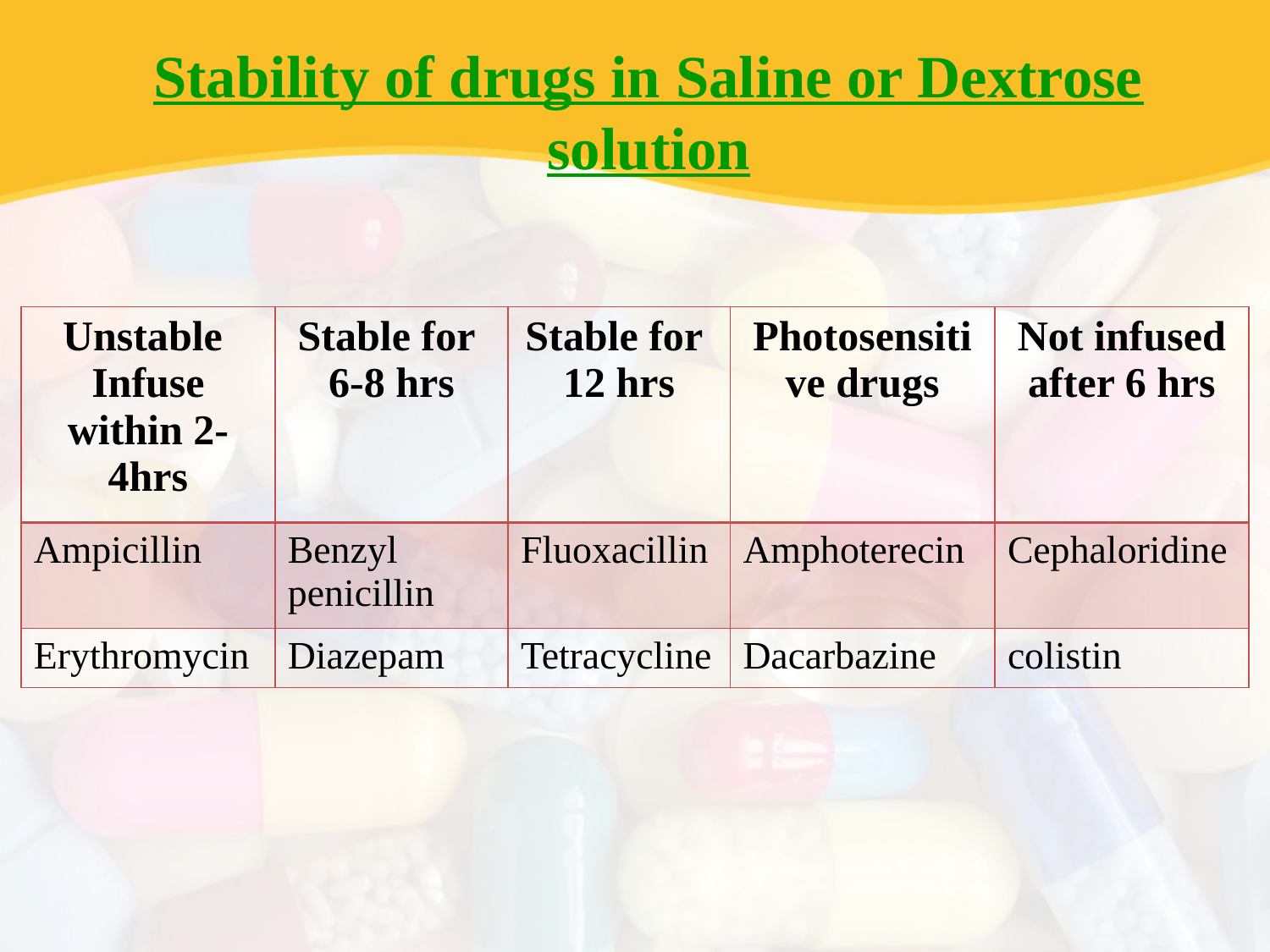

Stability of drugs in Saline or Dextrose solution
| Unstable Infuse within 2-4hrs | Stable for 6-8 hrs | Stable for 12 hrs | Photosensitive drugs | Not infused after 6 hrs |
| --- | --- | --- | --- | --- |
| Ampicillin | Benzyl penicillin | Fluoxacillin | Amphoterecin | Cephaloridine |
| Erythromycin | Diazepam | Tetracycline | Dacarbazine | colistin |